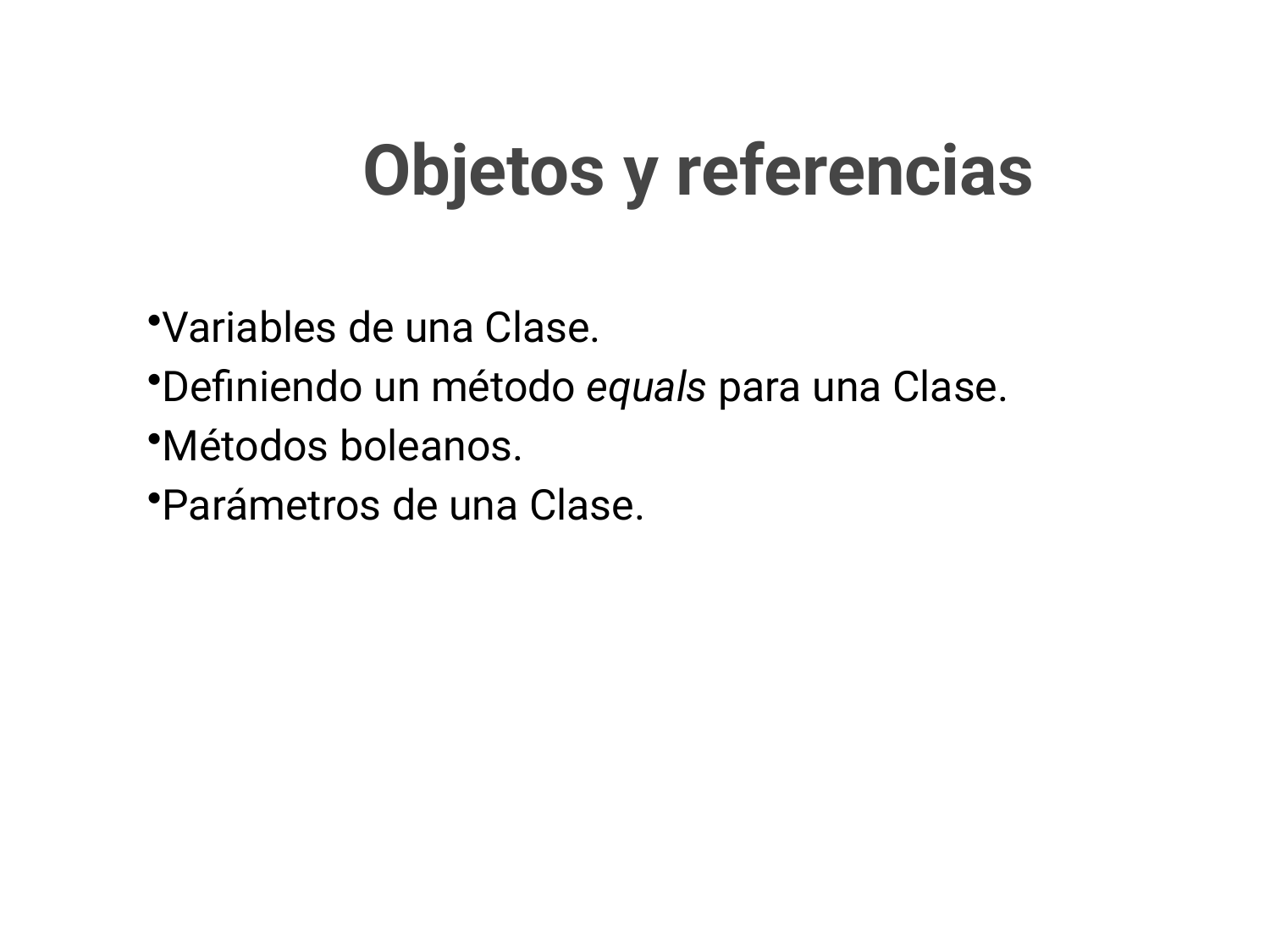

Objetos y referencias
Variables de una Clase.
Definiendo un método equals para una Clase.
Métodos boleanos.
Parámetros de una Clase.